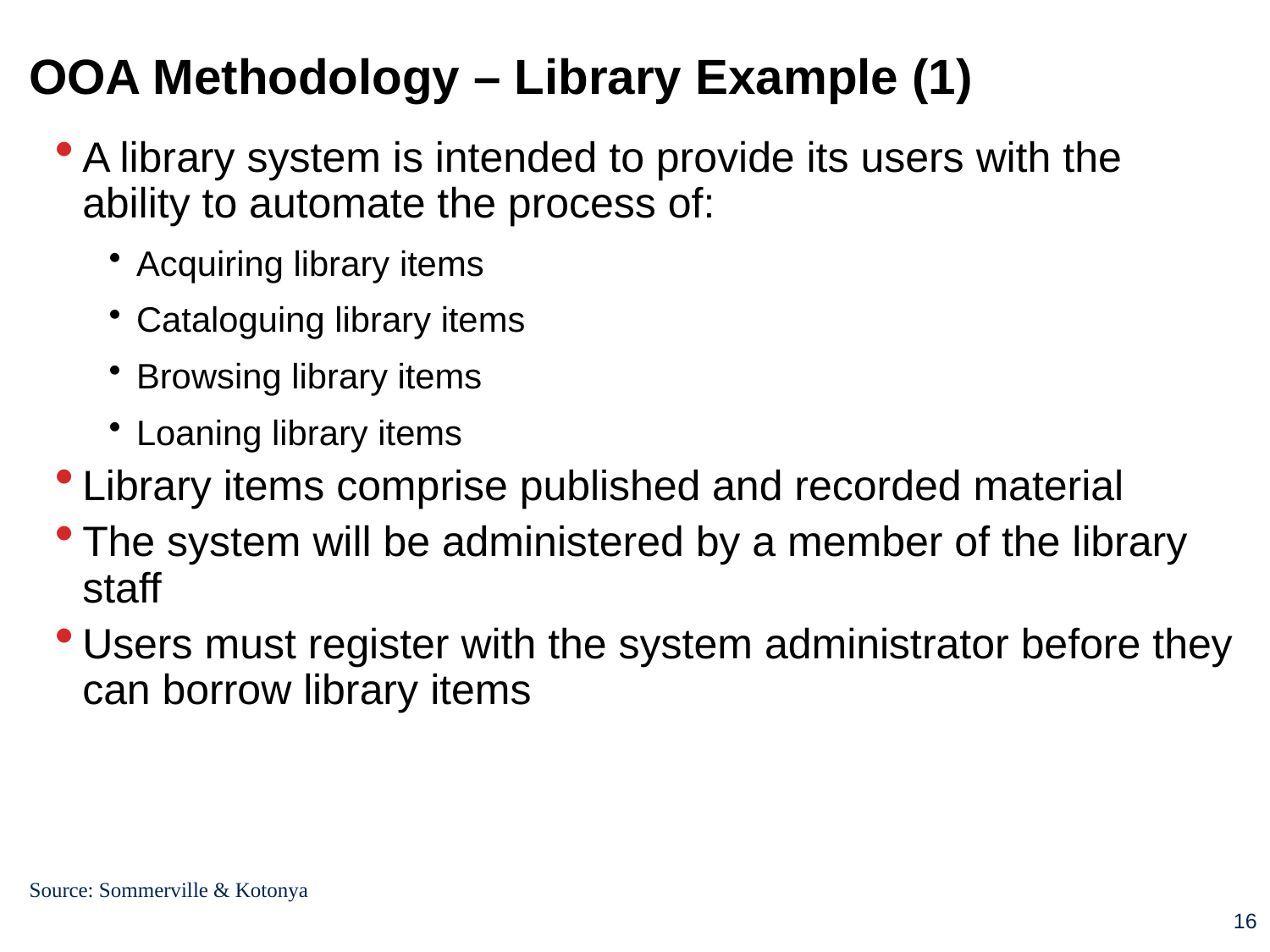

# OOA Methodology – Library Example (1)
A library system is intended to provide its users with the ability to automate the process of:
Acquiring library items
Cataloguing library items
Browsing library items
Loaning library items
Library items comprise published and recorded material
The system will be administered by a member of the library staff
Users must register with the system administrator before they can borrow library items

Source: Sommerville & Kotonya
16